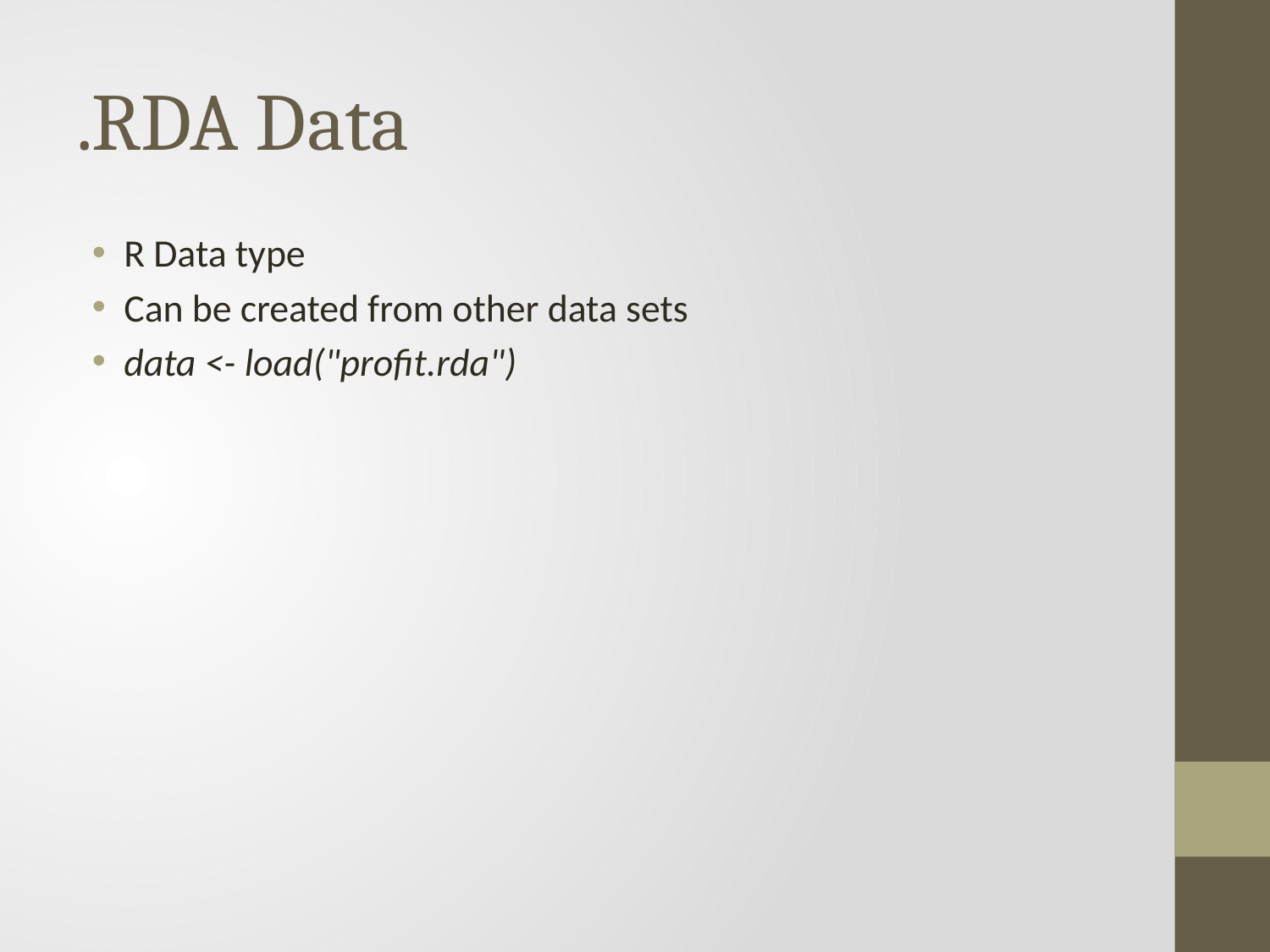

# .RDA Data
R Data type
Can be created from other data sets
data <- load("profit.rda")